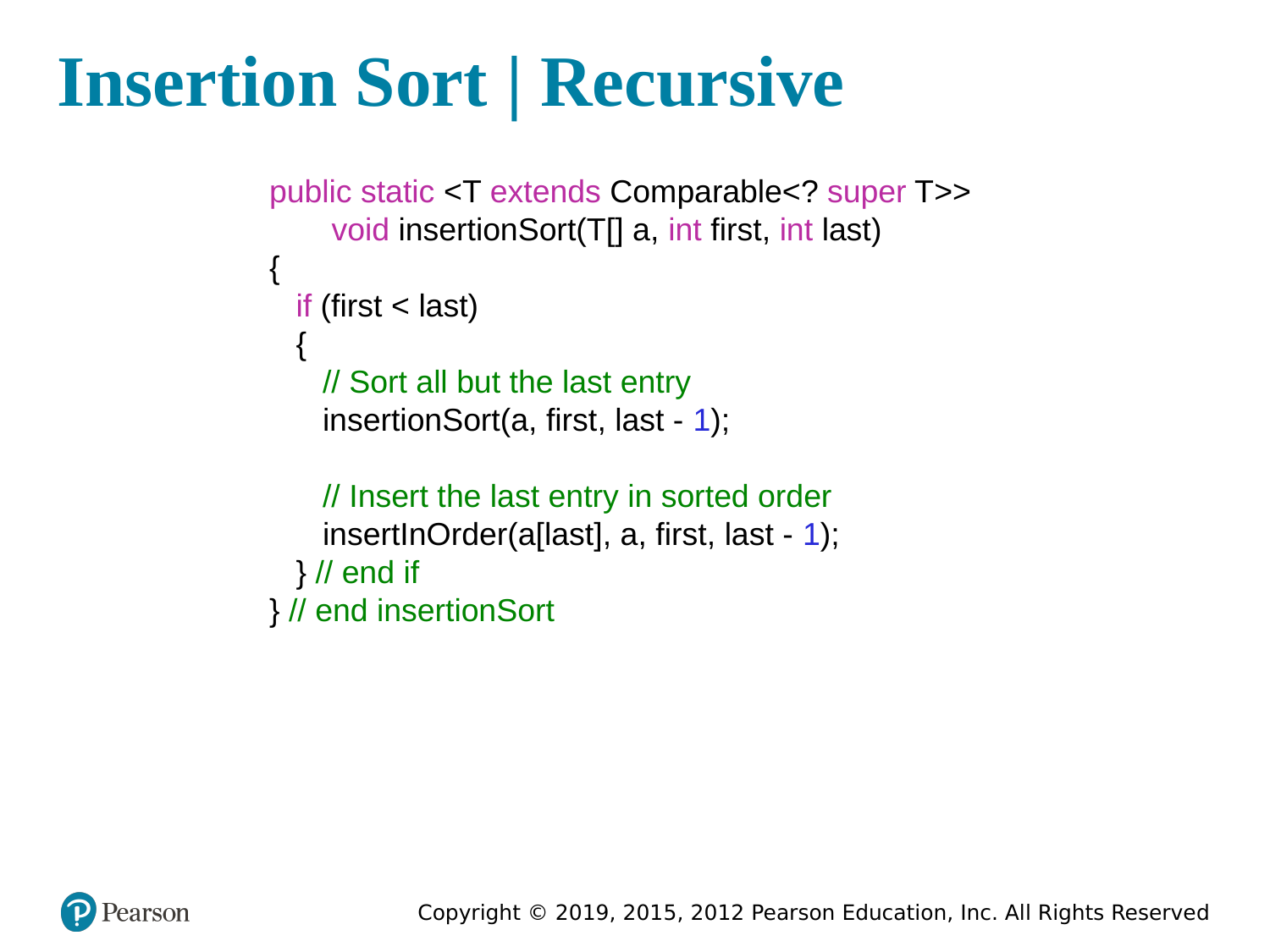

# Insertion Sort | Recursive
public static <T extends Comparable<? super T>>
       void insertionSort(T[] a, int first, int last)
{
   if (first < last)
   {
      // Sort all but the last entry
      insertionSort(a, first, last - 1);

      // Insert the last entry in sorted order
      insertInOrder(a[last], a, first, last - 1);
   } // end if
} // end insertionSort